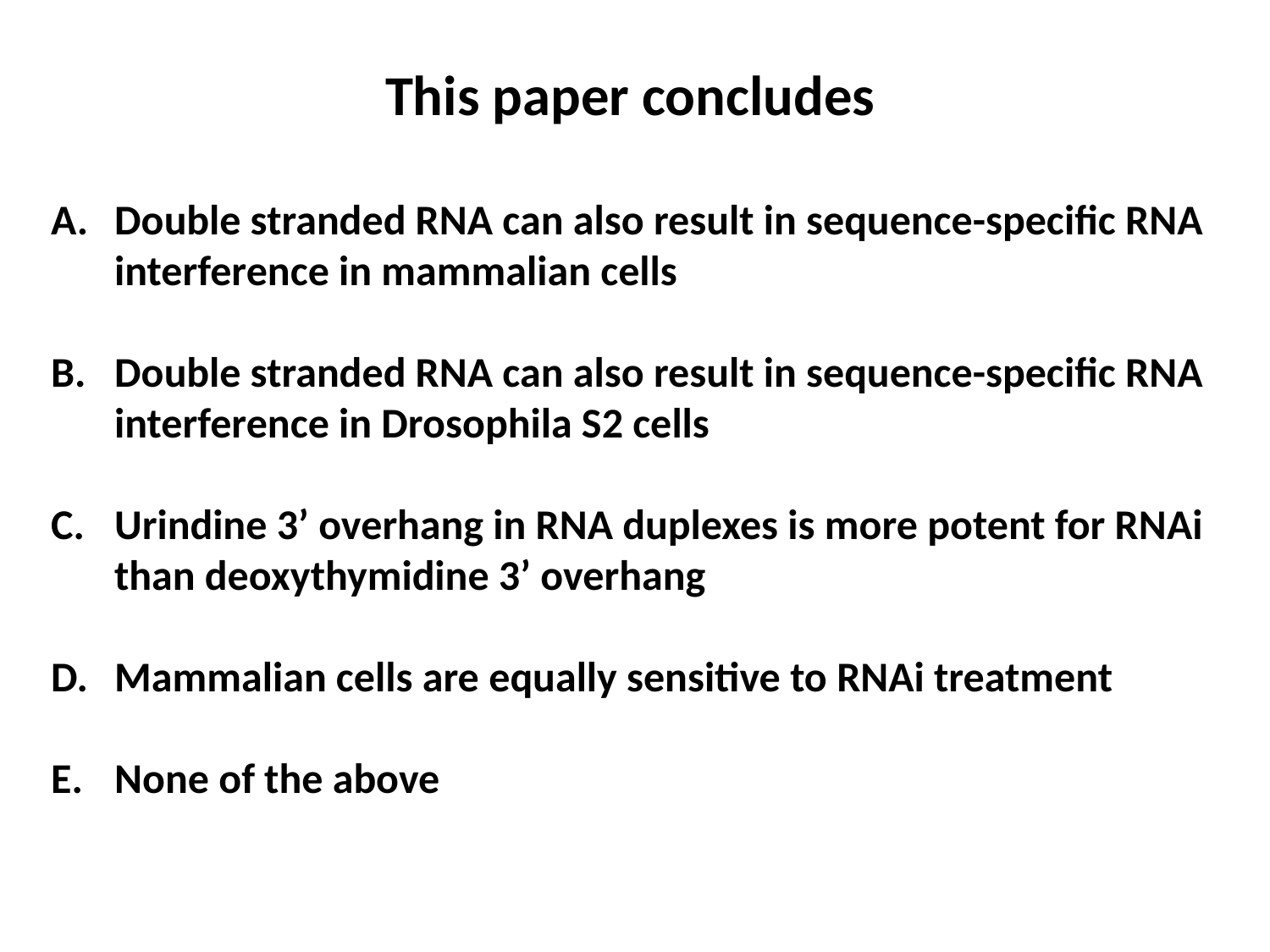

This paper concludes
Double stranded RNA can also result in sequence-specific RNA interference in mammalian cells

Double stranded RNA can also result in sequence-specific RNA interference in Drosophila S2 cells

Urindine 3’ overhang in RNA duplexes is more potent for RNAi than deoxythymidine 3’ overhang

Mammalian cells are equally sensitive to RNAi treatment

None of the above